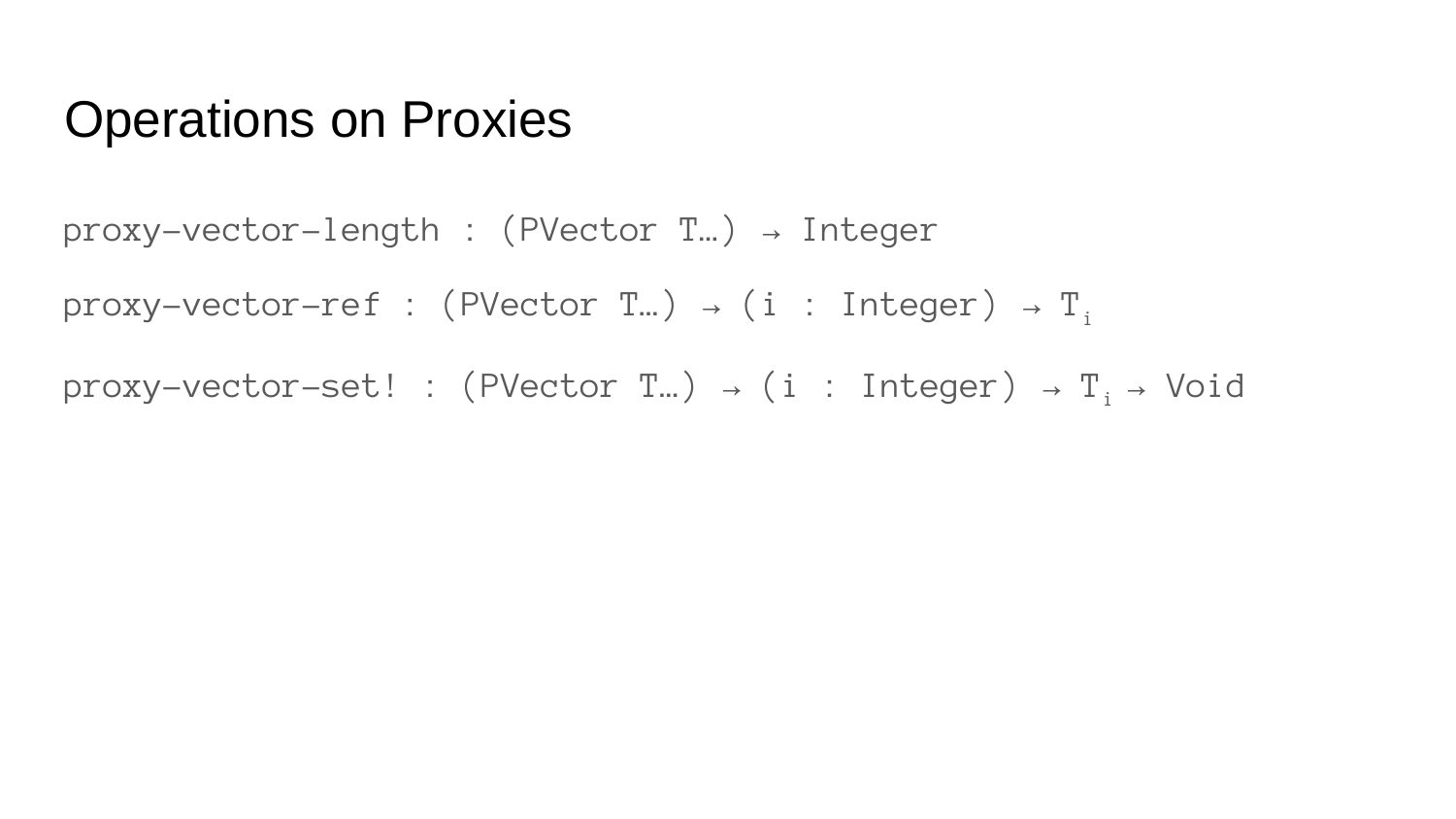

# Operations on Proxies
proxy-vector-length : (PVector T…) → Integer
proxy-vector-ref : (PVector T…) → (i : Integer) → Ti
proxy-vector-set! : (PVector T…) → (i : Integer) → Ti → Void